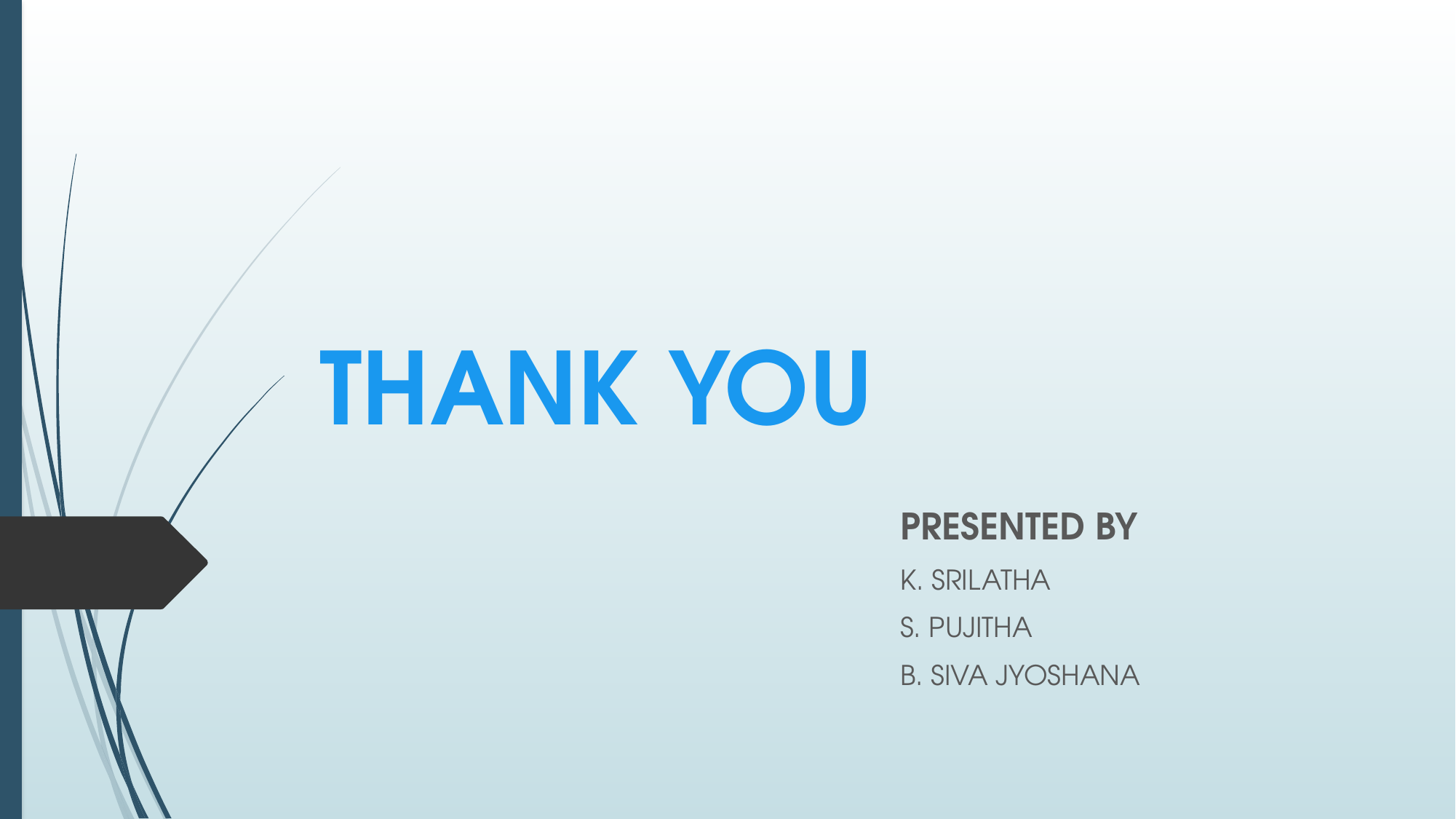

# THANK YOU

PRESENTED BY
K. SRILATHA
S. PUJITHA
B. SIVA JYOSHANA